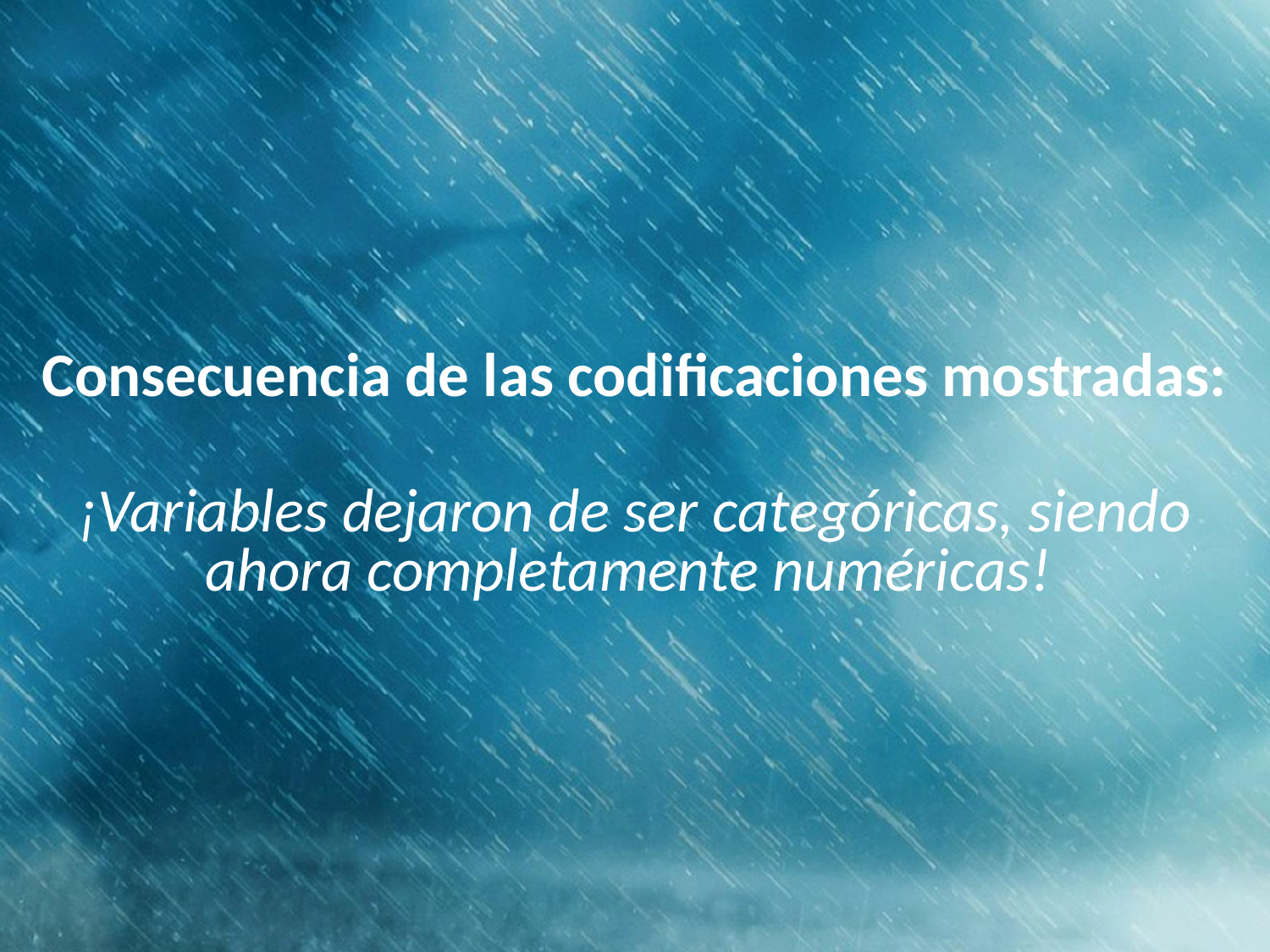

Consecuencia de las codificaciones mostradas:

¡Variables dejaron de ser categóricas, siendo ahora completamente numéricas!